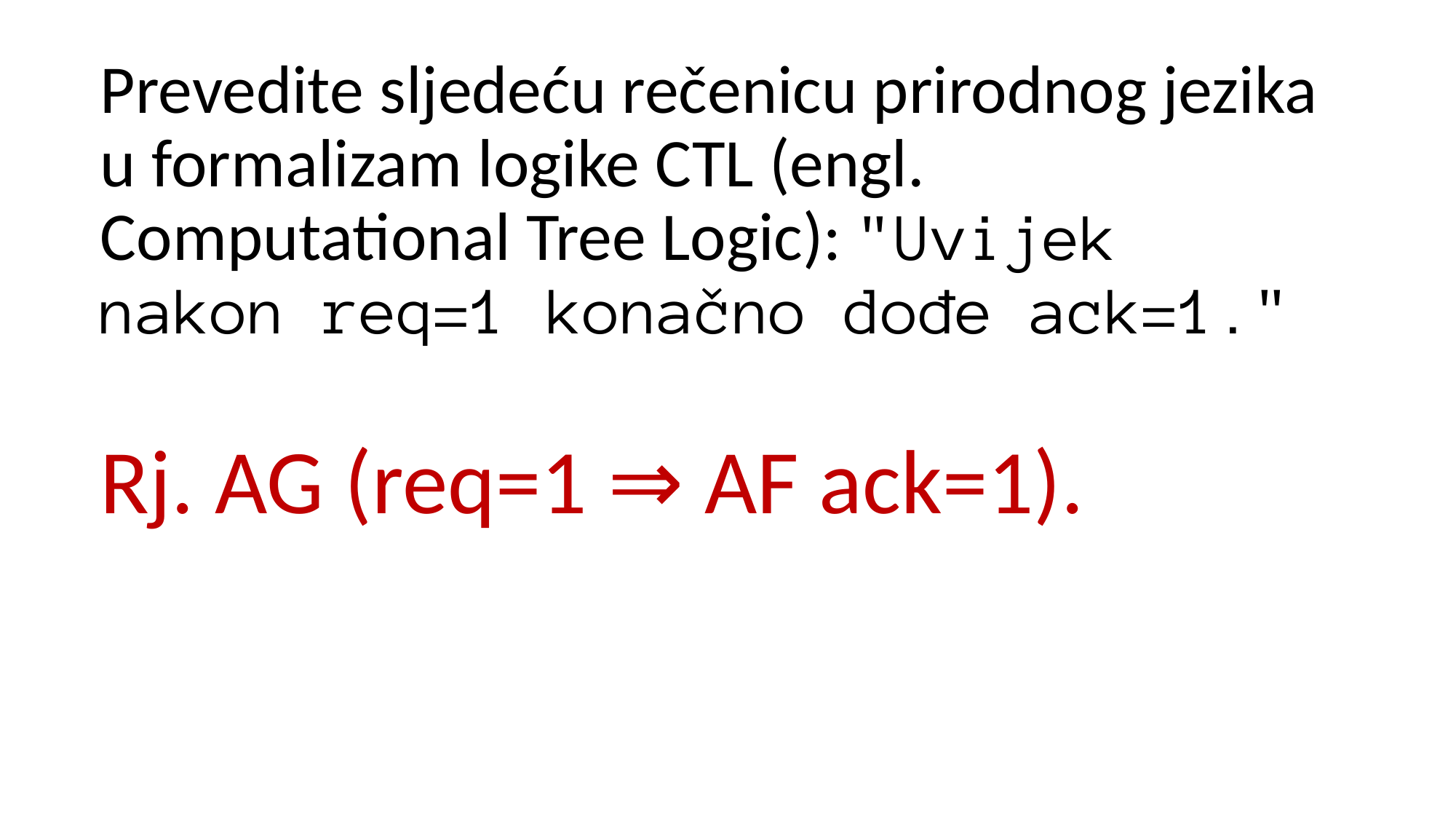

Prevedite sljedeću rečenicu prirodnog jezika u formalizam logike CTL (engl. Computational Tree Logic): "Uvijek nakon req=1 konačno dođe ack=1."

Rj. AG (req=1 ⇒ AF ack=1).